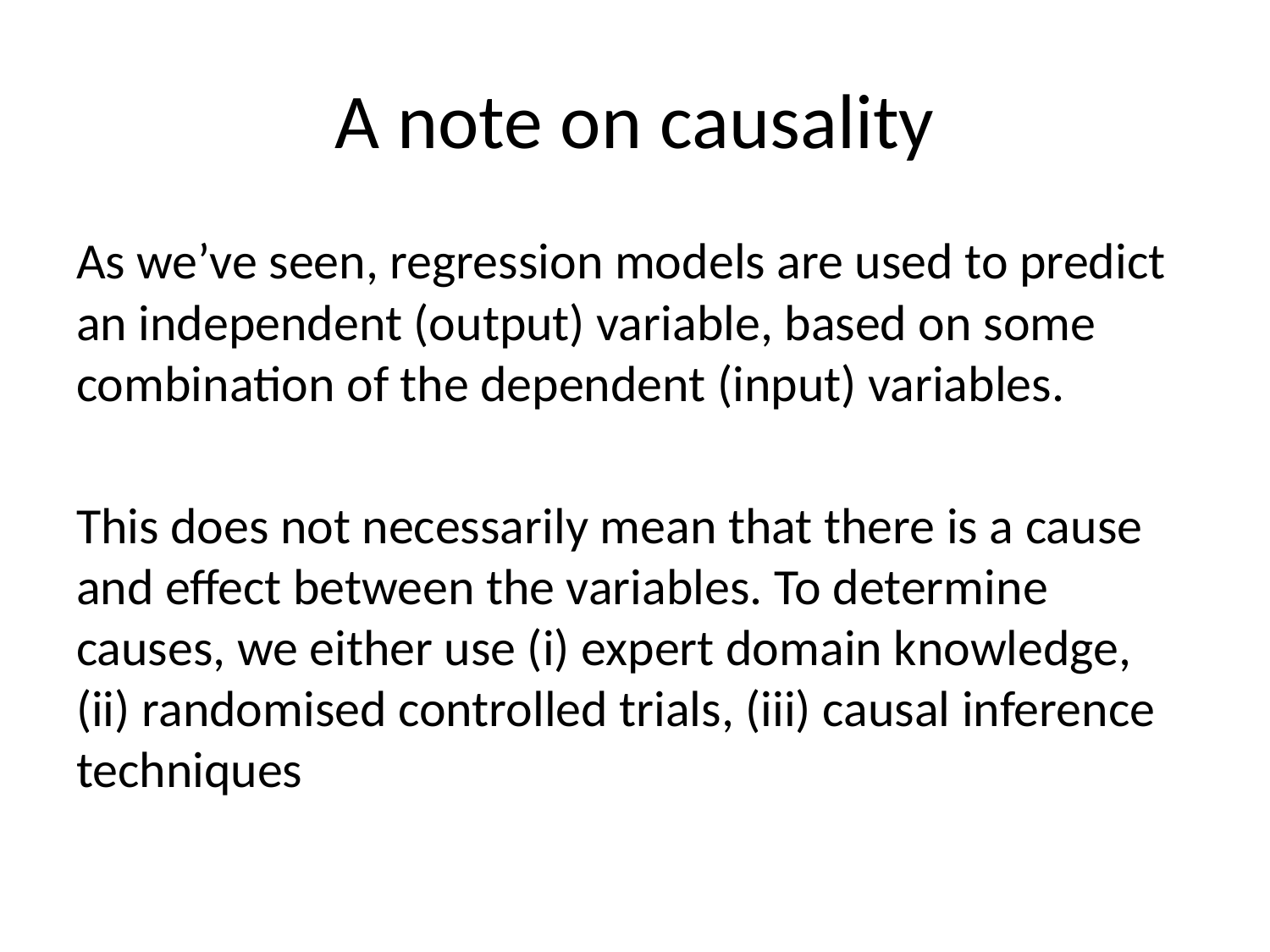

# A note on causality
As we’ve seen, regression models are used to predict an independent (output) variable, based on some combination of the dependent (input) variables.

This does not necessarily mean that there is a cause and effect between the variables. To determine causes, we either use (i) expert domain knowledge, (ii) randomised controlled trials, (iii) causal inference techniques